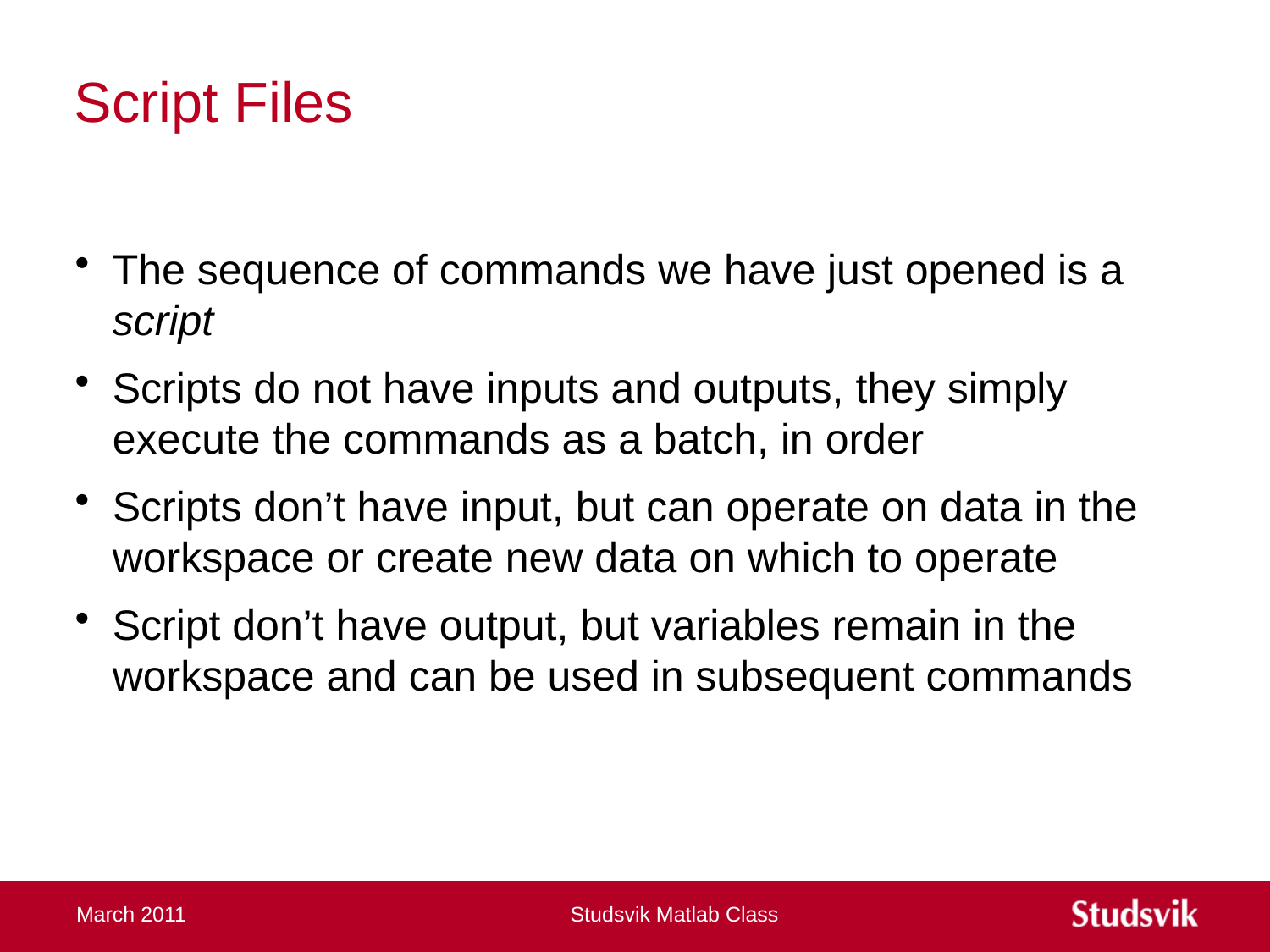

# Script Files
The sequence of commands we have just opened is a script
Scripts do not have inputs and outputs, they simply execute the commands as a batch, in order
Scripts don’t have input, but can operate on data in the workspace or create new data on which to operate
Script don’t have output, but variables remain in the workspace and can be used in subsequent commands
March 2011
Studsvik Matlab Class